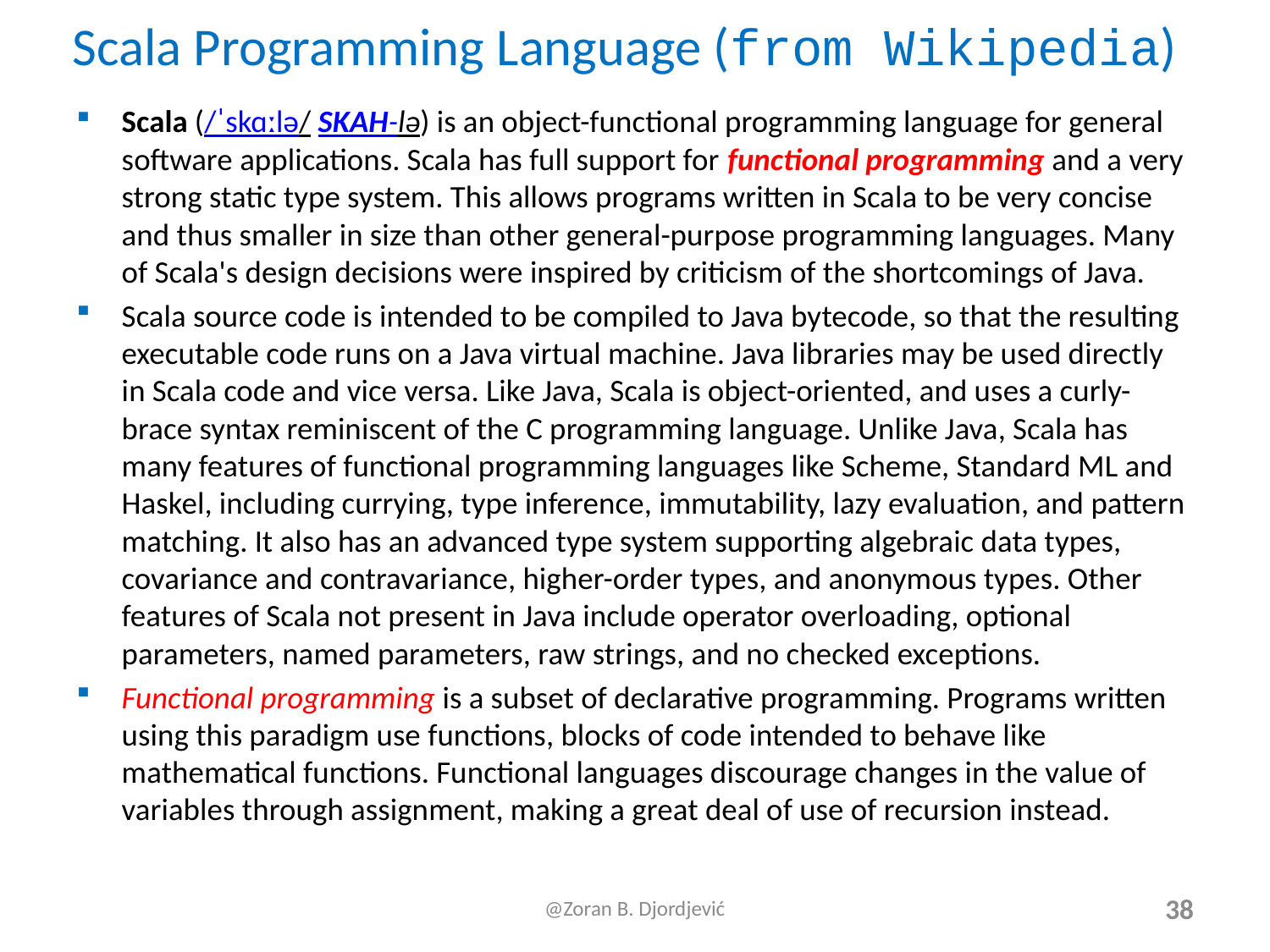

# Scala Programming Language (from Wikipedia)
Scala (/ˈskɑːlə/ SKAH-lə) is an object-functional programming language for general software applications. Scala has full support for functional programming and a very strong static type system. This allows programs written in Scala to be very concise and thus smaller in size than other general-purpose programming languages. Many of Scala's design decisions were inspired by criticism of the shortcomings of Java.
Scala source code is intended to be compiled to Java bytecode, so that the resulting executable code runs on a Java virtual machine. Java libraries may be used directly in Scala code and vice versa. Like Java, Scala is object-oriented, and uses a curly-brace syntax reminiscent of the C programming language. Unlike Java, Scala has many features of functional programming languages like Scheme, Standard ML and Haskel, including currying, type inference, immutability, lazy evaluation, and pattern matching. It also has an advanced type system supporting algebraic data types, covariance and contravariance, higher-order types, and anonymous types. Other features of Scala not present in Java include operator overloading, optional parameters, named parameters, raw strings, and no checked exceptions.
Functional programming is a subset of declarative programming. Programs written using this paradigm use functions, blocks of code intended to behave like mathematical functions. Functional languages discourage changes in the value of variables through assignment, making a great deal of use of recursion instead.
@Zoran B. Djordjević
38